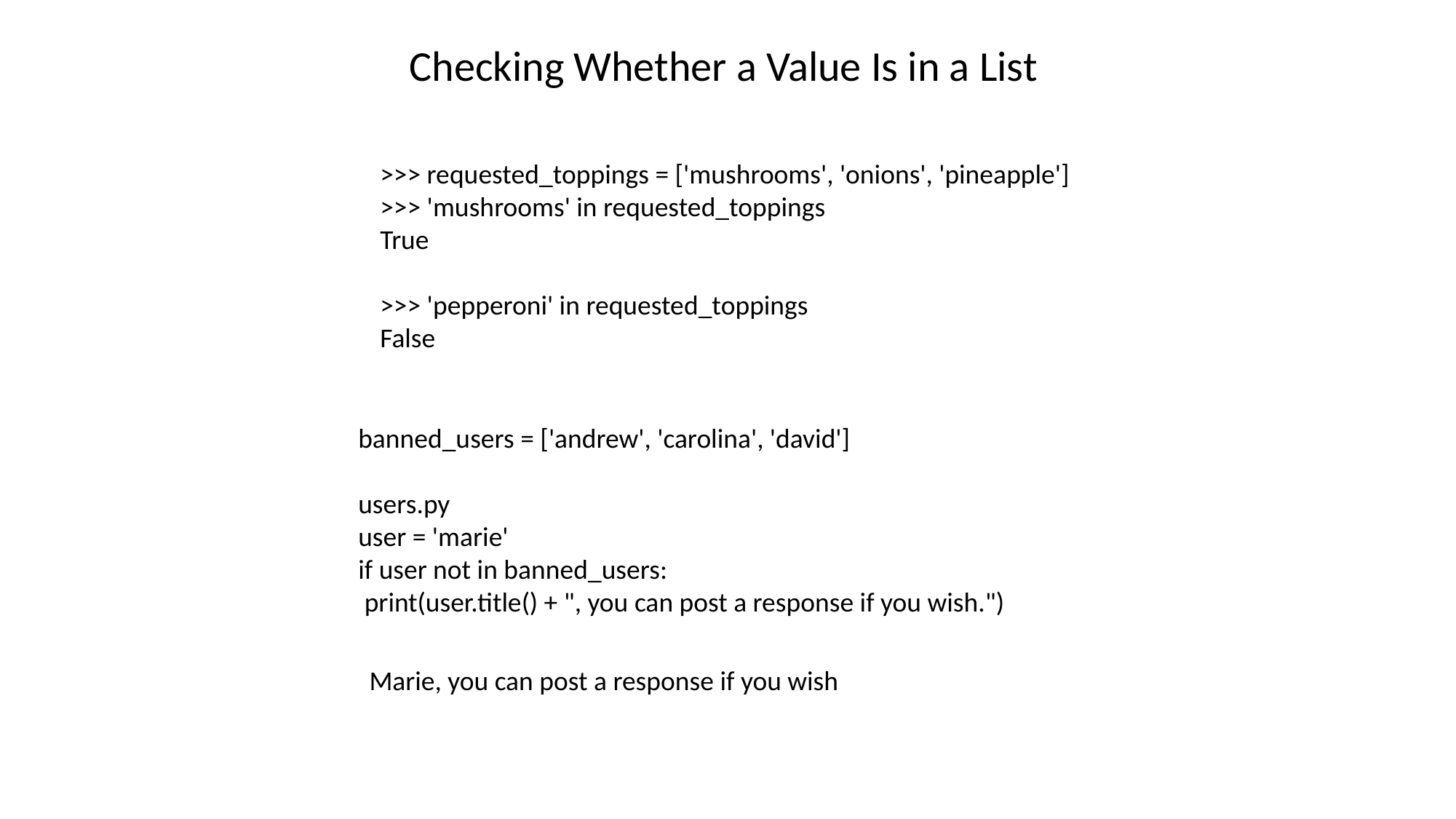

Checking Whether a Value Is in a List
>>> requested_toppings = ['mushrooms', 'onions', 'pineapple']
>>> 'mushrooms' in requested_toppings
True

>>> 'pepperoni' in requested_toppings
False
banned_users = ['andrew', 'carolina', 'david']

users.py
user = 'marie'
if user not in banned_users:
 print(user.title() + ", you can post a response if you wish.")
Marie, you can post a response if you wish